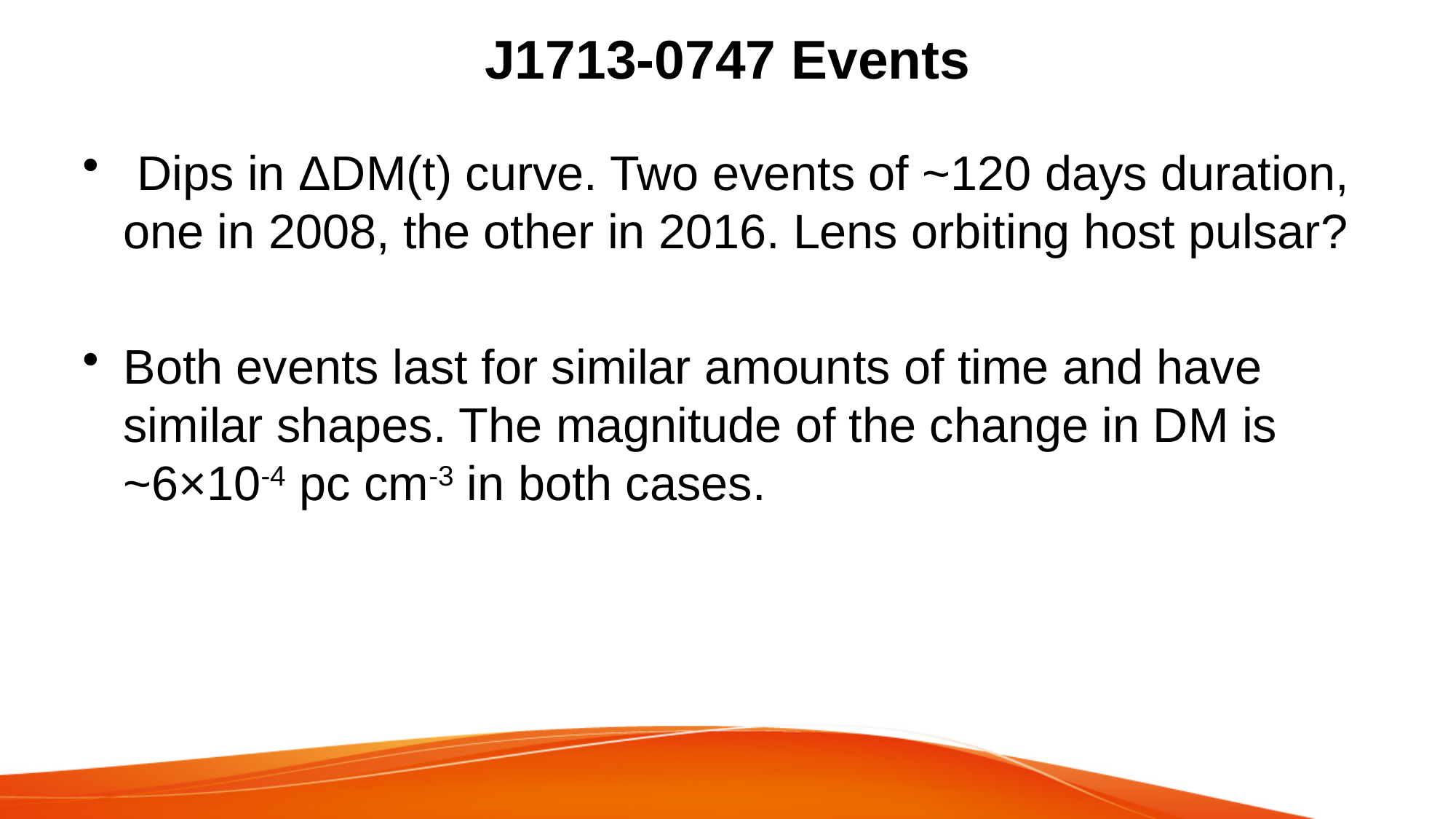

# J1713-0747 Events
 Dips in ΔDM(t) curve. Two events of ~120 days duration, one in 2008, the other in 2016. Lens orbiting host pulsar?

Both events last for similar amounts of time and have similar shapes. The magnitude of the change in DM is ~6×10-4 pc cm-3 in both cases.